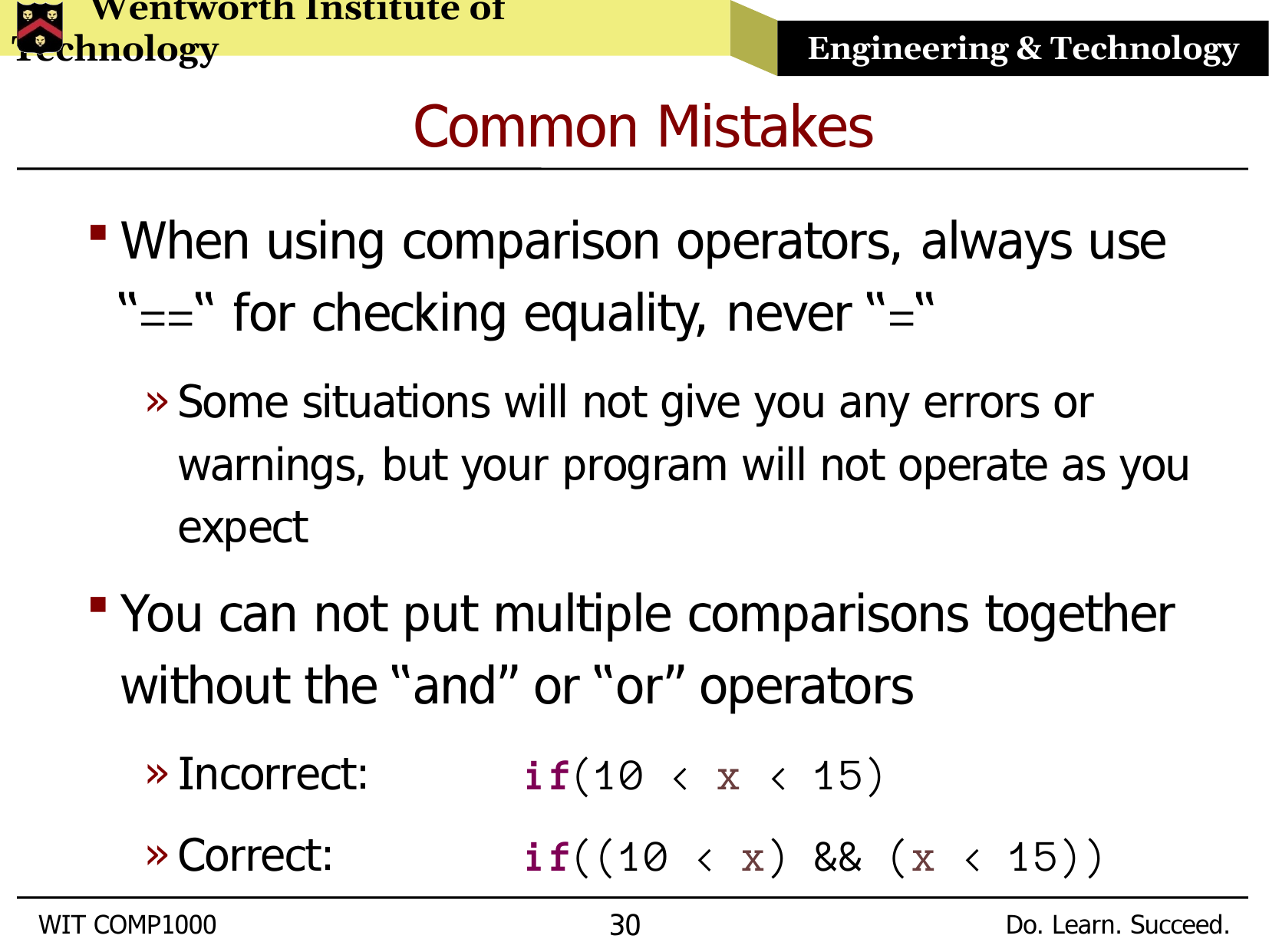

# Common Mistakes
When using comparison operators, always use “==“ for checking equality, never “=“
Some situations will not give you any errors or warnings, but your program will not operate as you expect
You can not put multiple comparisons together without the “and” or “or” operators
Incorrect:		if(10 < x < 15)
Correct:		if((10 < x) && (x < 15))